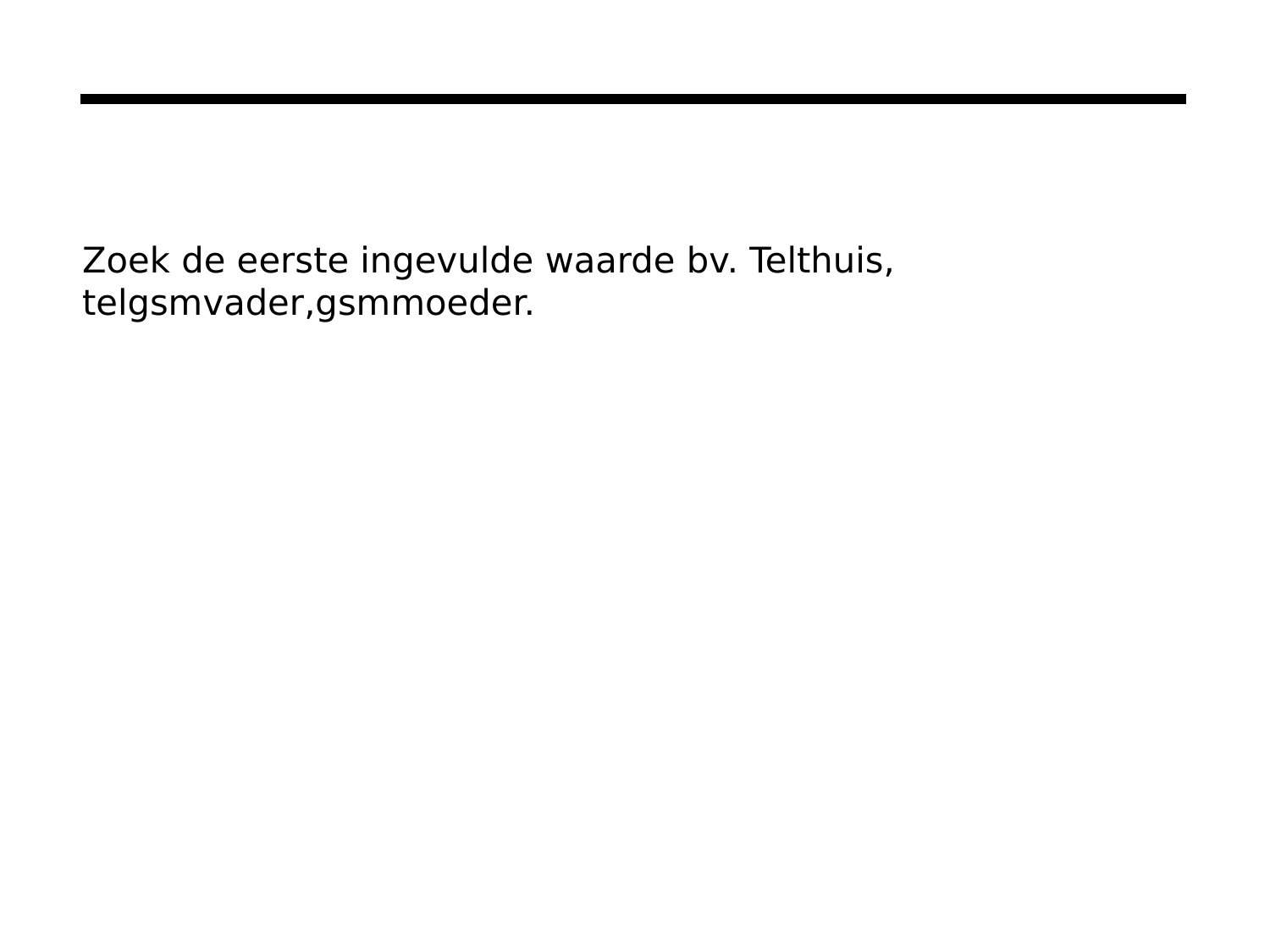

#
Zoek de eerste ingevulde waarde bv. Telthuis, telgsmvader,gsmmoeder.